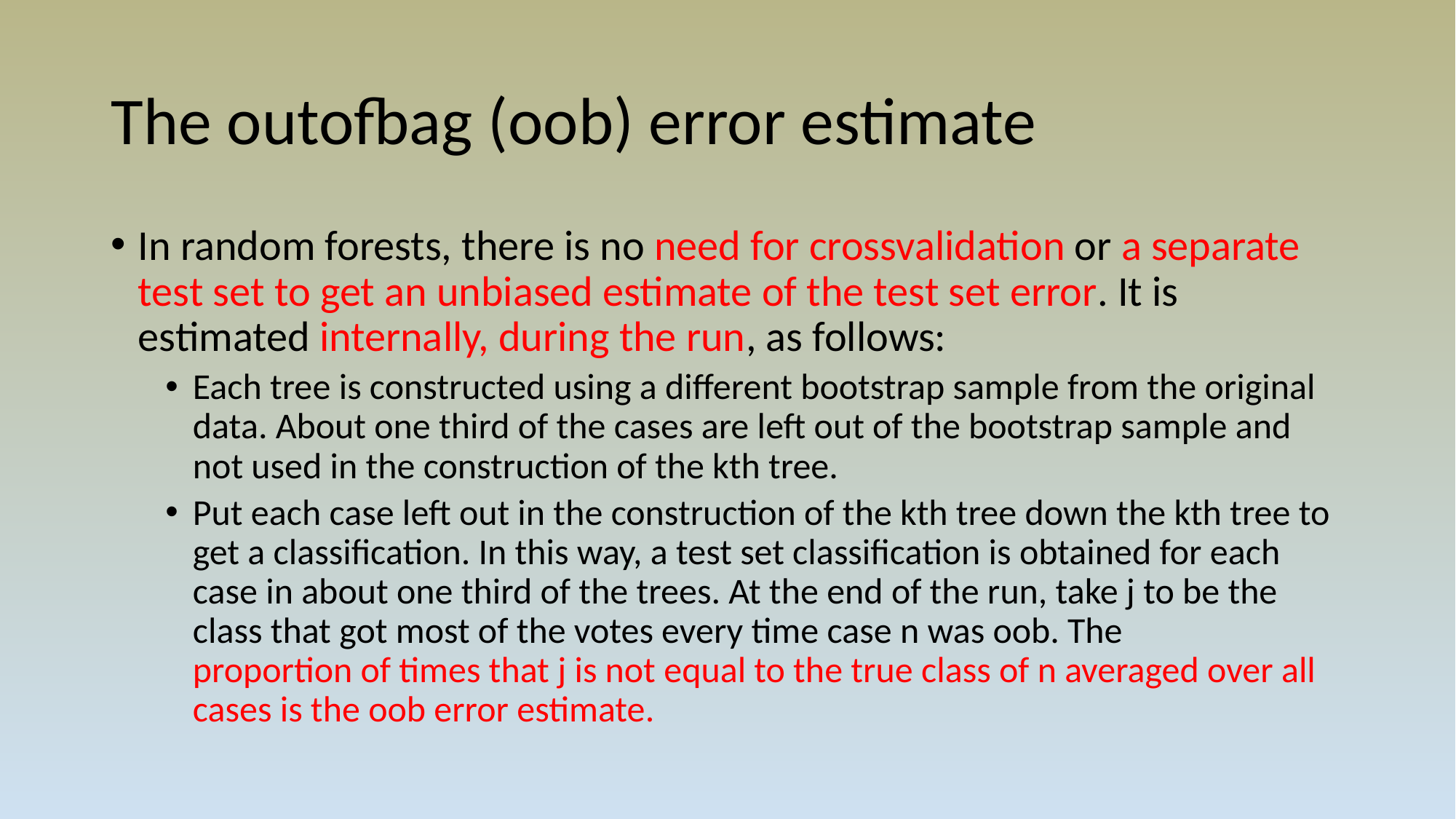

# The out­of­bag (oob) error estimate
In random forests, there is no need for cross­validation or a separate test set to get an unbiased estimate of the test set error. It is estimated internally, during the run, as follows:
Each tree is constructed using a different bootstrap sample from the original data. About one­ third of the cases are left out of the bootstrap sample and not used in the construction of the kth tree.
Put each case left out in the construction of the kth tree down the kth tree to get a classification. In this way, a test set classification is obtained for each case in about one­ third of the trees. At the end of the run, take j to be the class that got most of the votes every time case n was oob. The
proportion of times that j is not equal to the true class of n averaged over all cases is the oob error estimate.